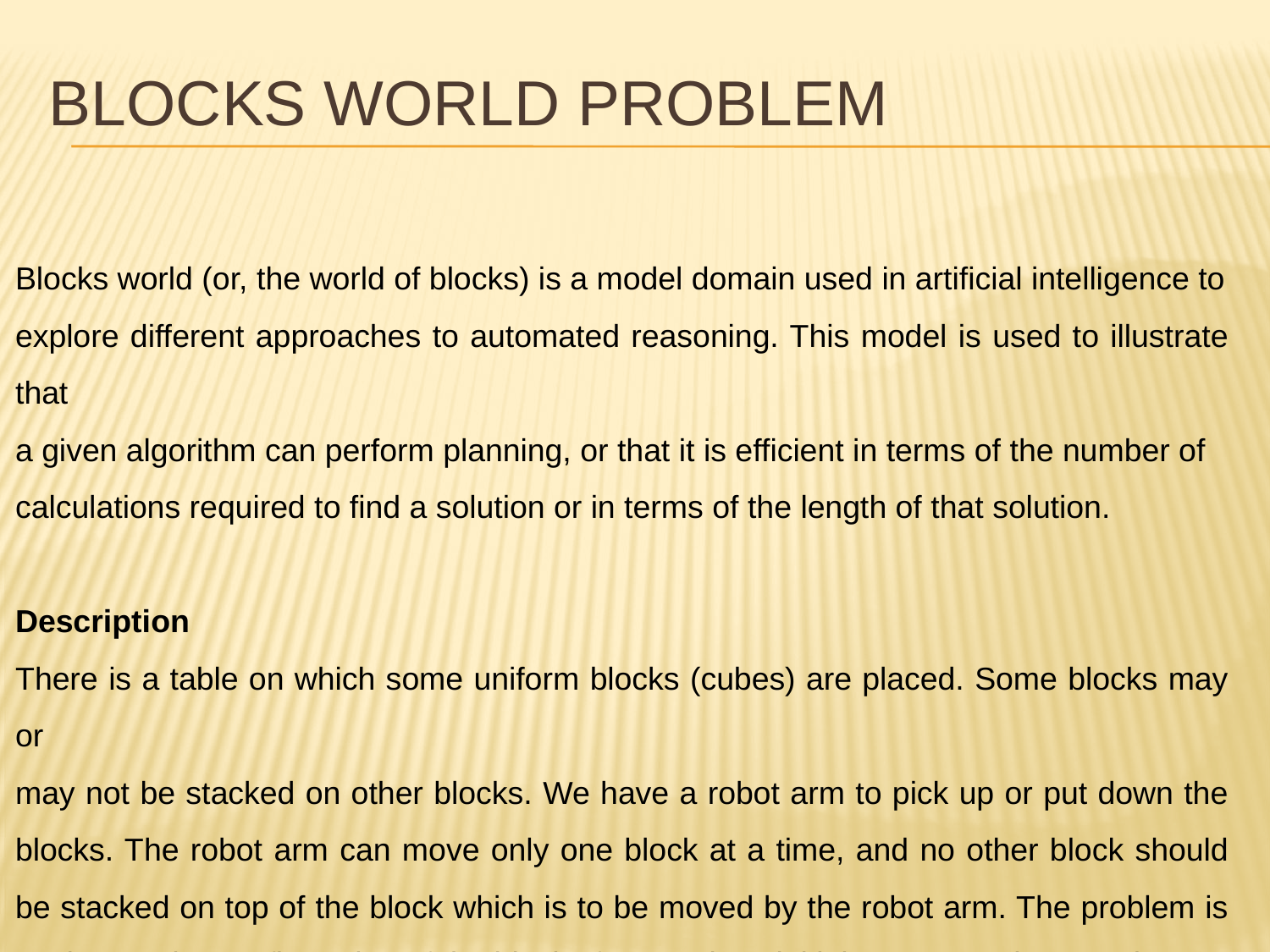

# Blocks world problem
Blocks world (or, the world of blocks) is a model domain used in artificial intelligence to
explore different approaches to automated reasoning. This model is used to illustrate that
a given algorithm can perform planning, or that it is efficient in terms of the number of
calculations required to find a solution or in terms of the length of that solution.

Description
There is a table on which some uniform blocks (cubes) are placed. Some blocks may or
may not be stacked on other blocks. We have a robot arm to pick up or put down the blocks. The robot arm can move only one block at a time, and no other block should be stacked on top of the block which is to be moved by the robot arm. The problem is to change the configuration of the blocks from a given initial state to a given goal state.